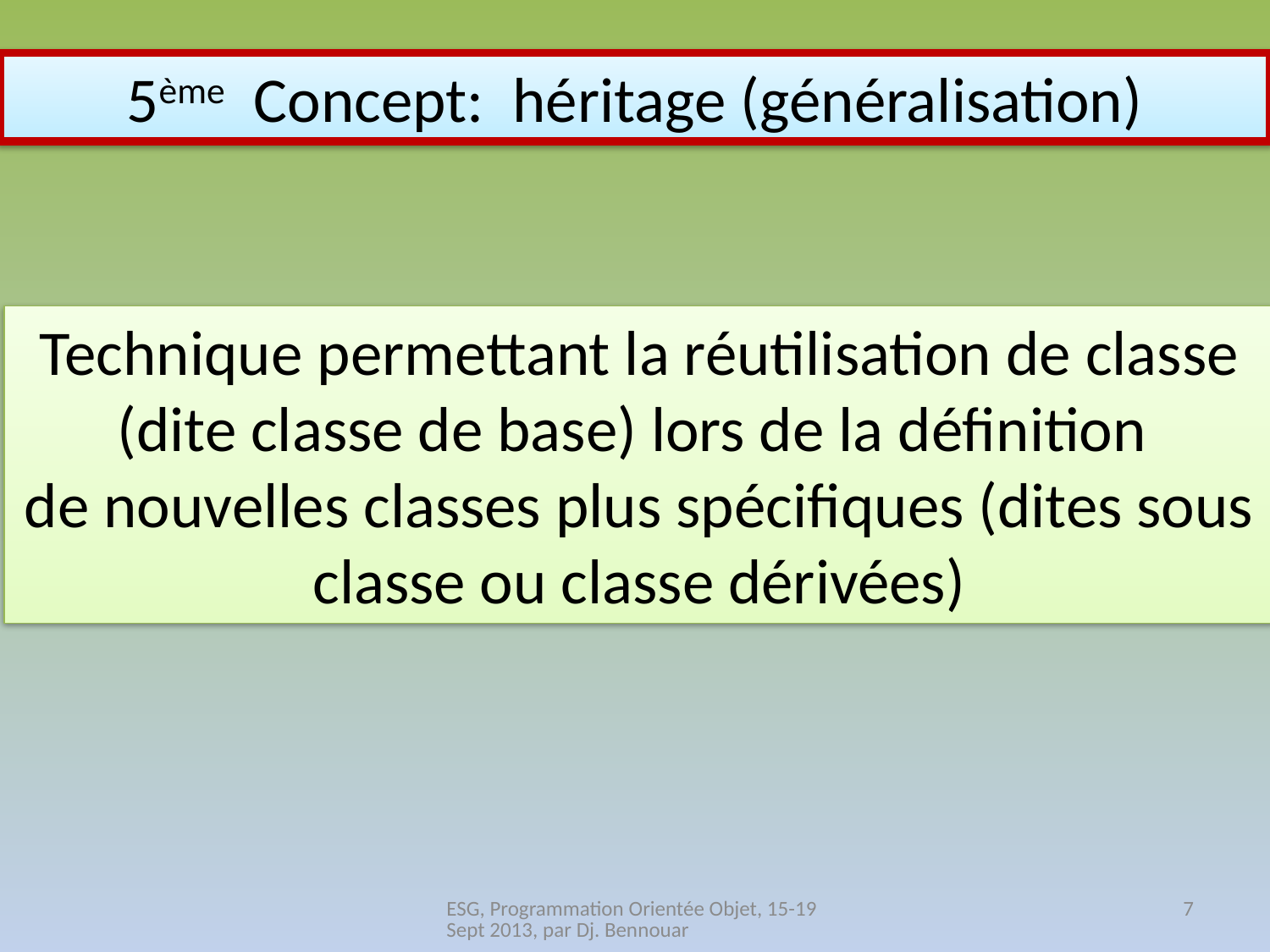

5ème  Concept:  héritage (généralisation)
Technique permettant la réutilisation de classe (dite classe de base) lors de la définition
de nouvelles classes plus spécifiques (dites sous classe ou classe dérivées)
ESG, Programmation Orientée Objet, 15-19 Sept 2013, par Dj. Bennouar
7